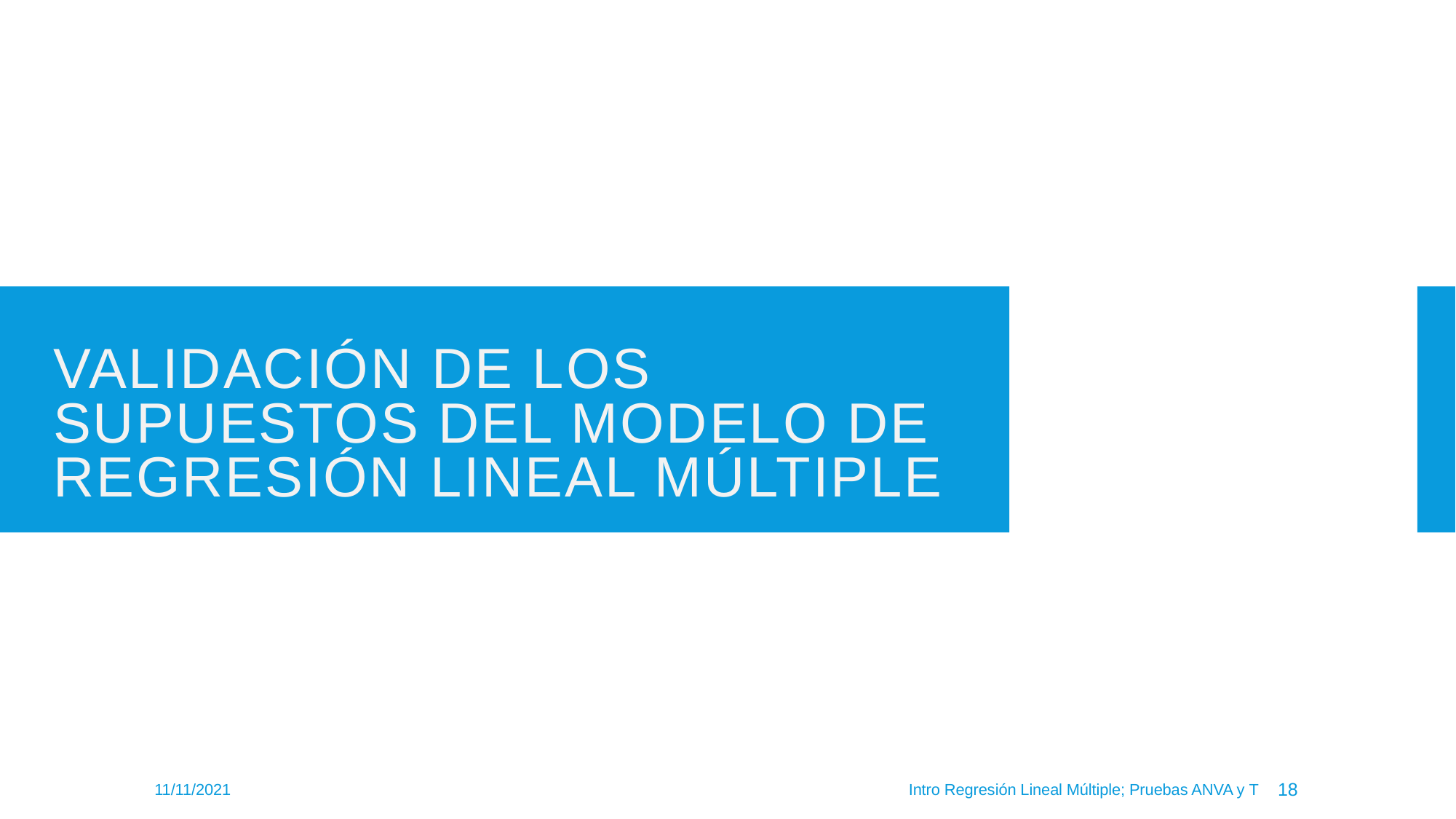

# Validación de los supuestos del modelo de regresión lineal múltiple

11/11/2021
Intro Regresión Lineal Múltiple; Pruebas ANVA y T
18